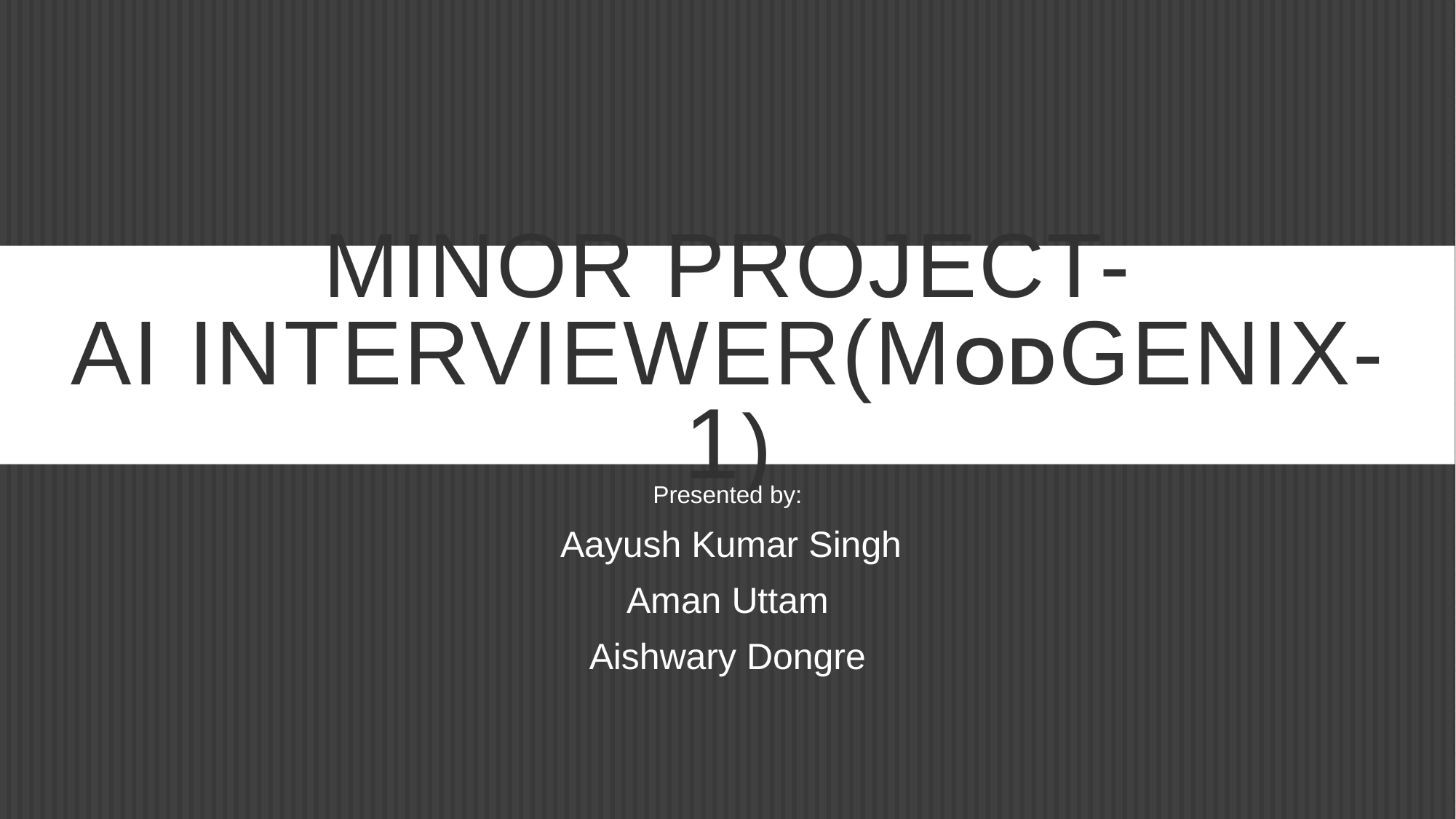

# Minor project- ai interviewer(modgenix-1)
Presented by:
 Aayush Kumar Singh
Aman Uttam
Aishwary Dongre